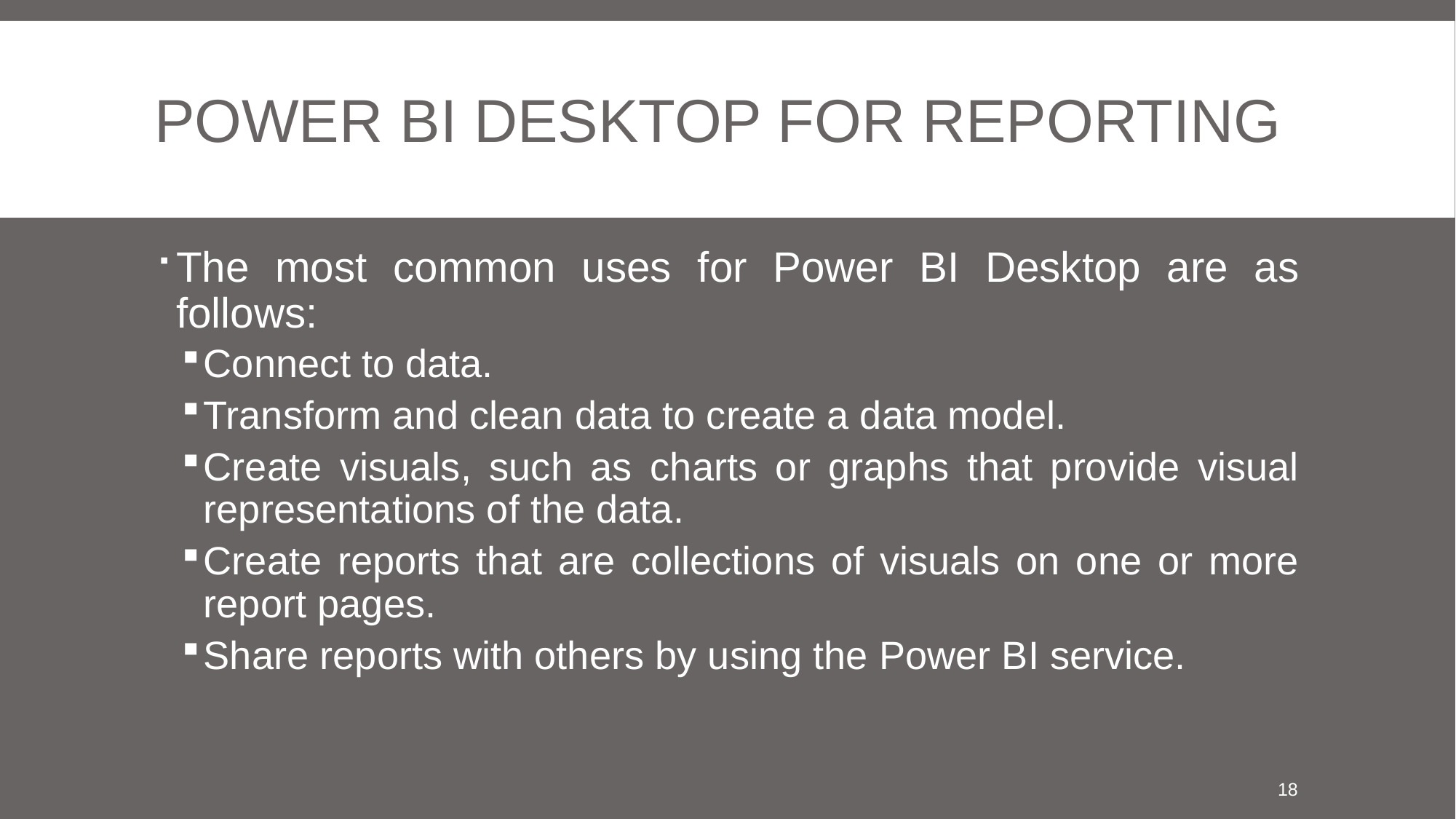

# Power BI Desktop for Reporting
The most common uses for Power BI Desktop are as follows:
Connect to data.
Transform and clean data to create a data model.
Create visuals, such as charts or graphs that provide visual representations of the data.
Create reports that are collections of visuals on one or more report pages.
Share reports with others by using the Power BI service.

18